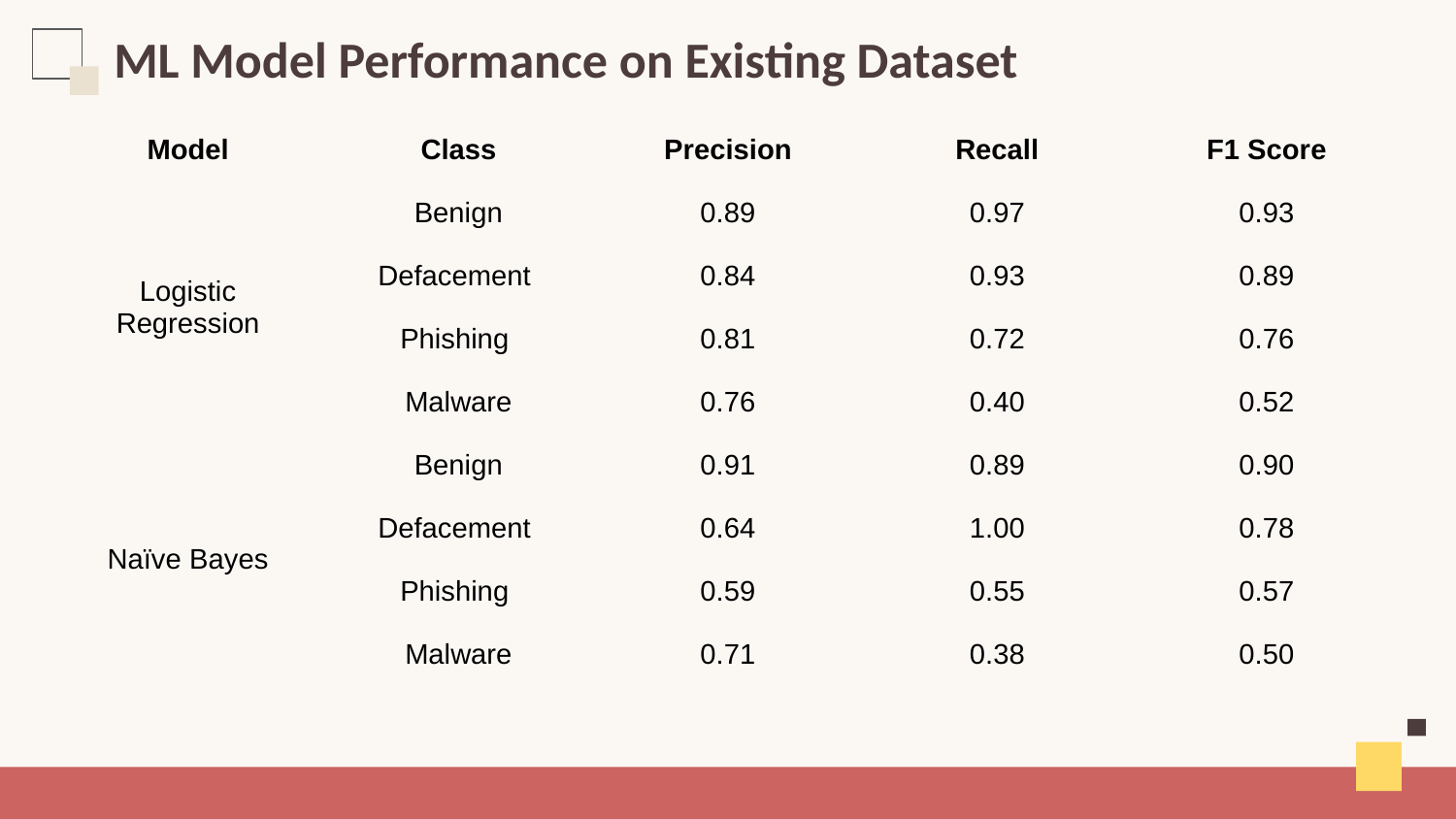

ML Model Performance on Existing Dataset
| Model | Class | Precision | Recall | F1 Score |
| --- | --- | --- | --- | --- |
| Logistic Regression | Benign | 0.89 | 0.97 | 0.93 |
|  | Defacement | 0.84 | 0.93 | 0.89 |
|  | Phishing | 0.81 | 0.72 | 0.76 |
|  | Malware | 0.76 | 0.40 | 0.52 |
| Naïve Bayes | Benign | 0.91 | 0.89 | 0.90 |
|  | Defacement | 0.64 | 1.00 | 0.78 |
|  | Phishing | 0.59 | 0.55 | 0.57 |
|  | Malware | 0.71 | 0.38 | 0.50 |